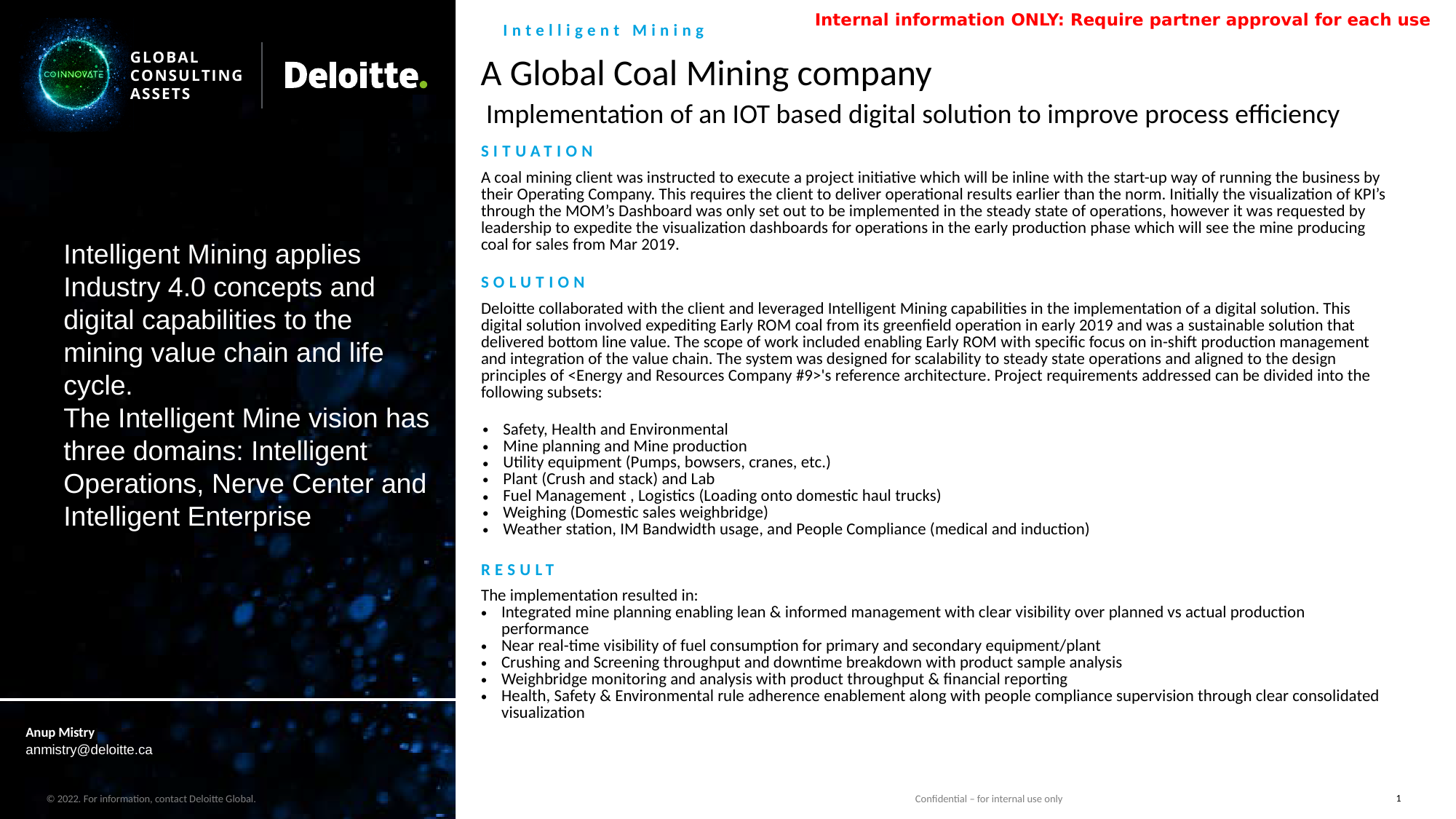

Internal information ONLY: Require partner approval for each use
Intelligent Mining

# A Global Coal Mining company
Implementation of an IOT based digital solution to improve process efficiency
| SITUATION A coal mining client was instructed to execute a project initiative which will be inline with the start-up way of running the business by their Operating Company. This requires the client to deliver operational results earlier than the norm. Initially the visualization of KPI’s through the MOM’s Dashboard was only set out to be implemented in the steady state of operations, however it was requested by leadership to expedite the visualization dashboards for operations in the early production phase which will see the mine producing coal for sales from Mar 2019. |
| --- |
| SOLUTION Deloitte collaborated with the client and leveraged Intelligent Mining capabilities in the implementation of a digital solution. This digital solution involved expediting Early ROM coal from its greenfield operation in early 2019 and was a sustainable solution that delivered bottom line value. The scope of work included enabling Early ROM with specific focus on in-shift production management and integration of the value chain. The system was designed for scalability to steady state operations and aligned to the design principles of <Energy and Resources Company #9>'s reference architecture. Project requirements addressed can be divided into the following subsets: Safety, Health and Environmental Mine planning and Mine production Utility equipment (Pumps, bowsers, cranes, etc.) Plant (Crush and stack) and Lab Fuel Management , Logistics (Loading onto domestic haul trucks) Weighing (Domestic sales weighbridge) Weather station, IM Bandwidth usage, and People Compliance (medical and induction) |
| RESULT  The implementation resulted in: Integrated mine planning enabling lean & informed management with clear visibility over planned vs actual production performance Near real-time visibility of fuel consumption for primary and secondary equipment/plant Crushing and Screening throughput and downtime breakdown with product sample analysis Weighbridge monitoring and analysis with product throughput & financial reporting Health, Safety & Environmental rule adherence enablement along with people compliance supervision through clear consolidated visualization |

Intelligent Mining applies Industry 4.0 concepts and digital capabilities to the mining value chain and life cycle.
The Intelligent Mine vision has three domains: Intelligent Operations, Nerve Center and Intelligent Enterprise
Anup Mistry
anmistry@deloitte.ca